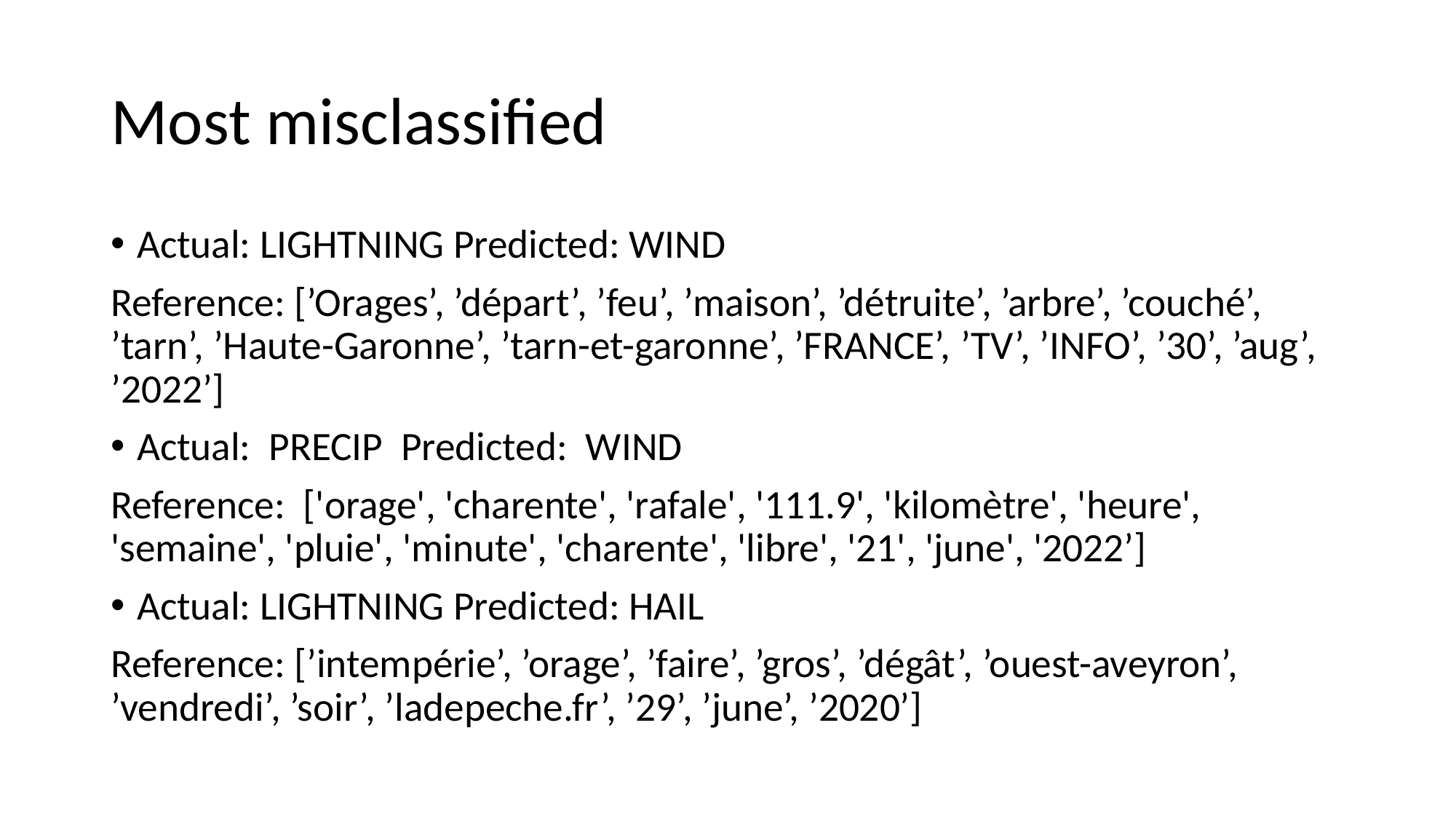

# Most misclassified
Actual: LIGHTNING Predicted: WIND
Reference: [’Orages’, ’départ’, ’feu’, ’maison’, ’détruite’, ’arbre’, ’couché’, ’tarn’, ’Haute-Garonne’, ’tarn-et-garonne’, ’FRANCE’, ’TV’, ’INFO’, ’30’, ’aug’, ’2022’]
Actual:  PRECIP  Predicted:  WIND
Reference:  ['orage', 'charente', 'rafale', '111.9', 'kilomètre', 'heure', 'semaine', 'pluie', 'minute', 'charente', 'libre', '21', 'june', '2022’]
Actual: LIGHTNING Predicted: HAIL
Reference: [’intempérie’, ’orage’, ’faire’, ’gros’, ’dégât’, ’ouest-aveyron’, ’vendredi’, ’soir’, ’ladepeche.fr’, ’29’, ’june’, ’2020’]